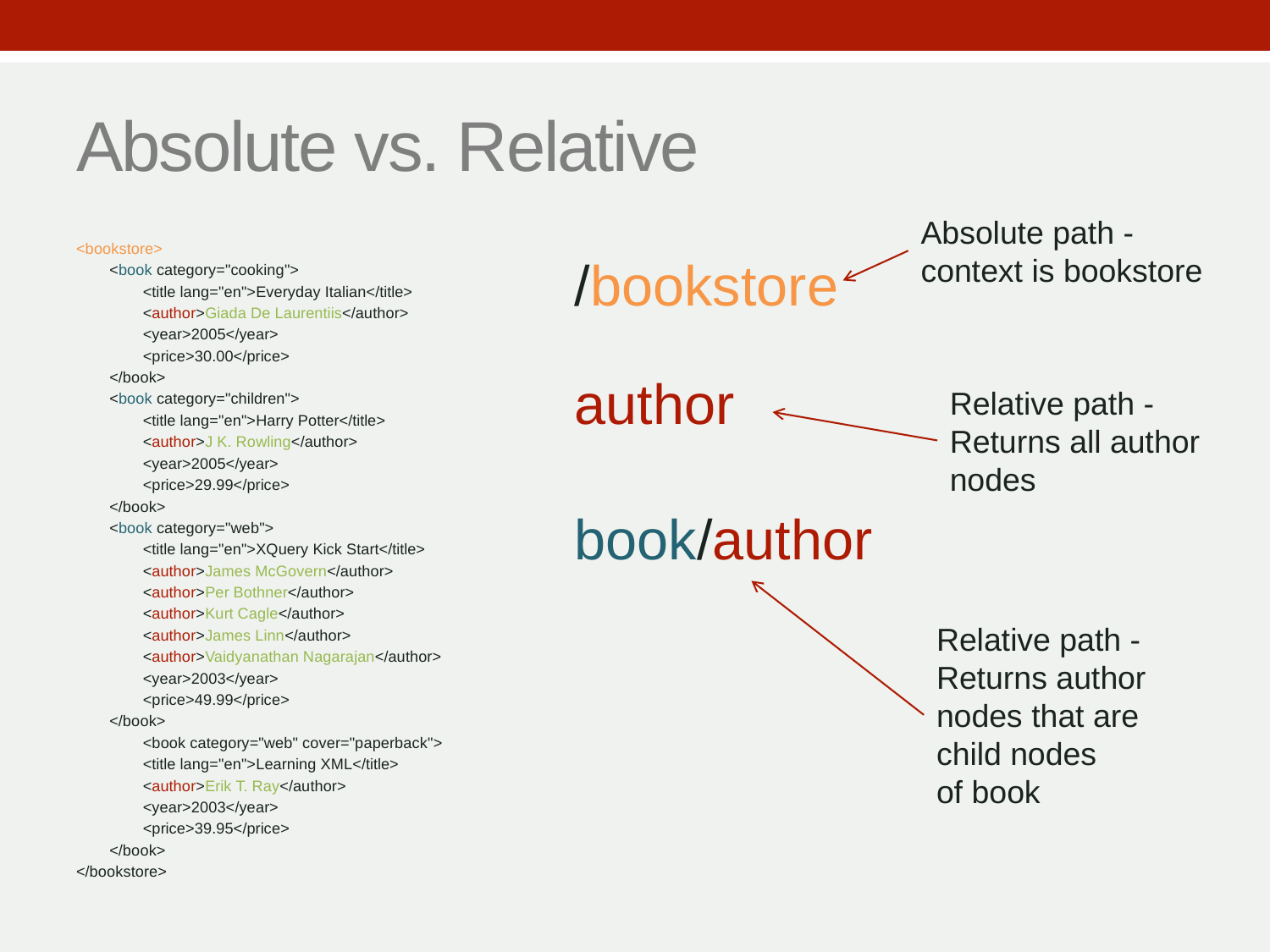

# Absolute vs. Relative
Absolute path -
context is bookstore
<bookstore>
<book category="cooking">
<title lang="en">Everyday Italian</title>
<author>Giada De Laurentiis</author>
<year>2005</year>
<price>30.00</price>
</book>
<book category="children">
<title lang="en">Harry Potter</title>
<author>J K. Rowling</author>
<year>2005</year>
<price>29.99</price>
</book>
<book category="web">
<title lang="en">XQuery Kick Start</title>
<author>James McGovern</author>
<author>Per Bothner</author>
<author>Kurt Cagle</author>
<author>James Linn</author>
<author>Vaidyanathan Nagarajan</author>
<year>2003</year>
<price>49.99</price>
</book>
<book category="web" cover="paperback">
<title lang="en">Learning XML</title>
<author>Erik T. Ray</author>
<year>2003</year>
<price>39.95</price>
</book>
</bookstore>

/bookstore

author

book/author
Relative path -
Returns all author
nodes
Relative path -
Returns author
nodes that are
child nodes
of book